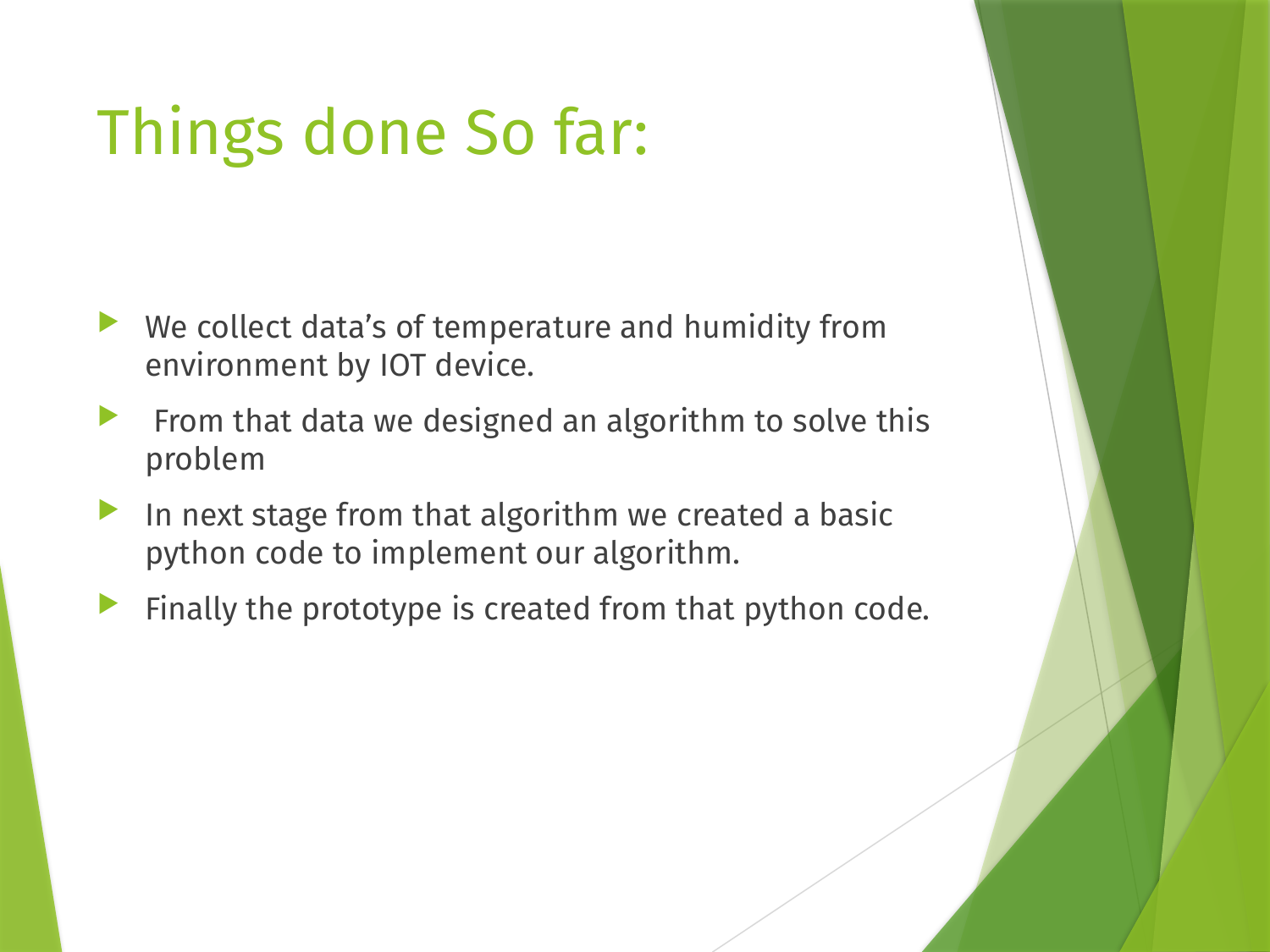

# Things done So far:
We collect data’s of temperature and humidity from environment by IOT device.
 From that data we designed an algorithm to solve this problem
In next stage from that algorithm we created a basic python code to implement our algorithm.
Finally the prototype is created from that python code.